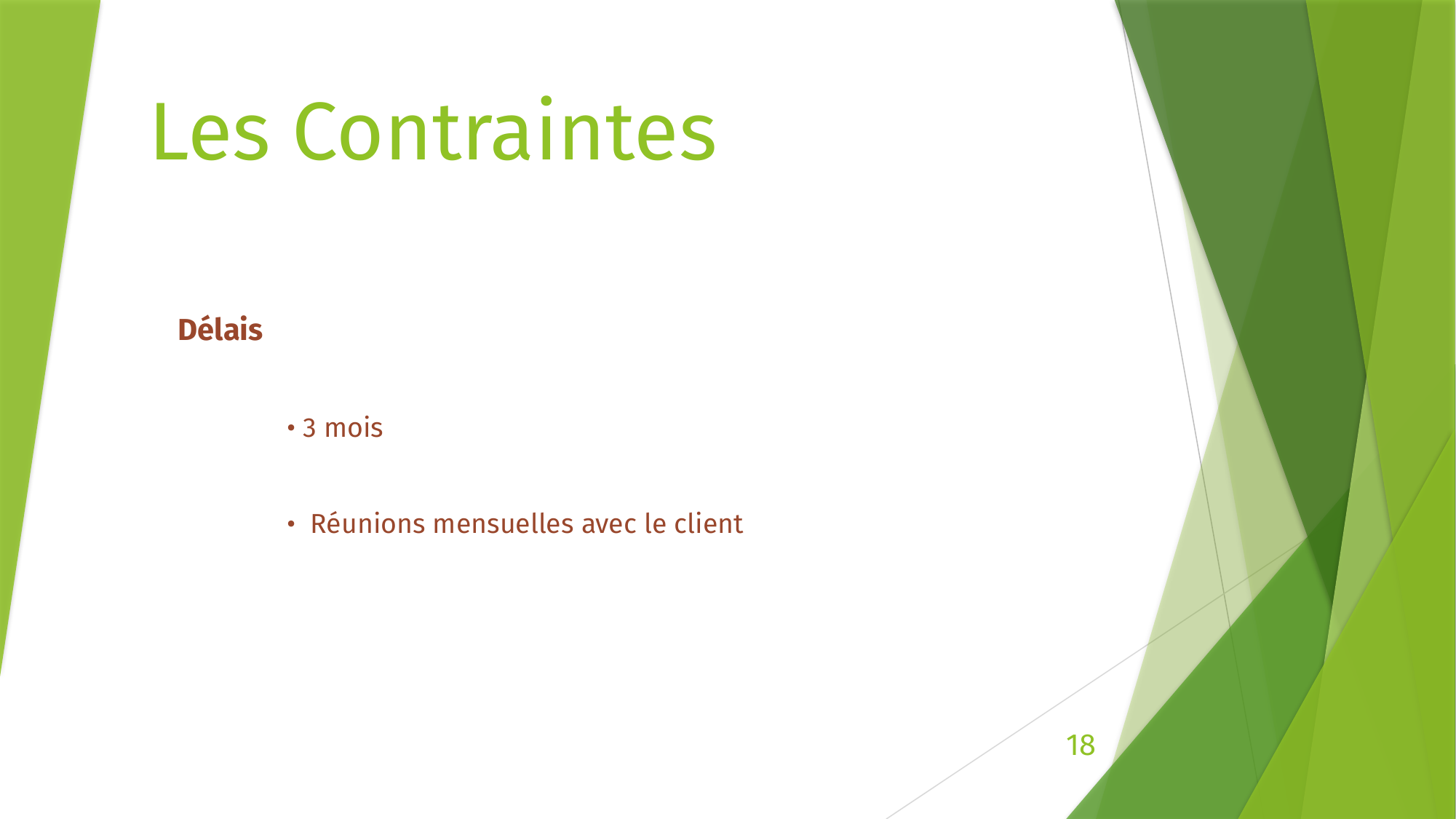

# Les Contraintes
Délais

	• 3 mois

	•  Réunions mensuelles avec le client
18